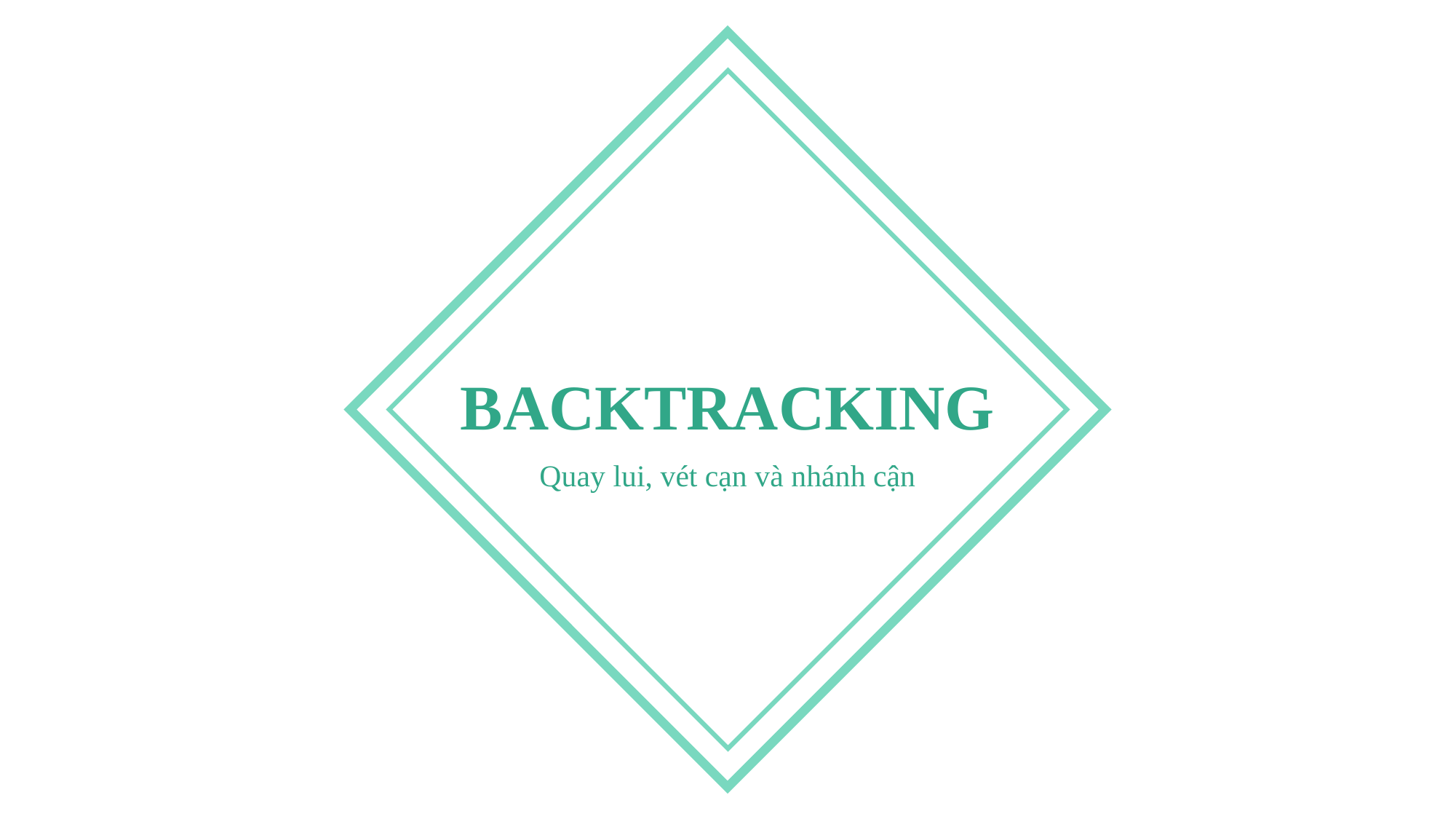

# Backtracking
Quay lui, vét cạn và nhánh cận